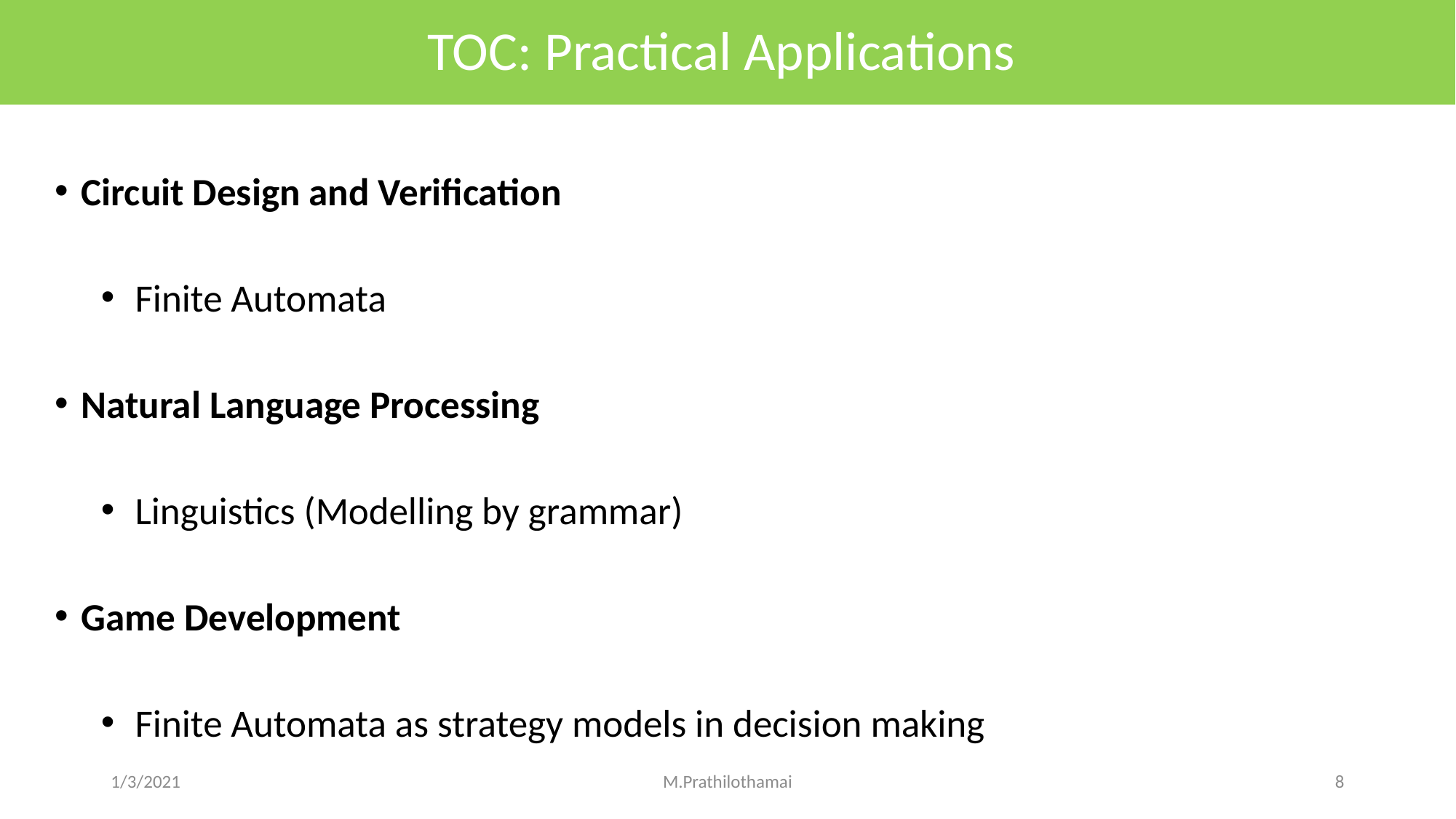

TOC: Practical Applications
Circuit Design and Verification
Finite Automata
Natural Language Processing
Linguistics (Modelling by grammar)
Game Development
Finite Automata as strategy models in decision making

1/3/2021
M.Prathilothamai
8